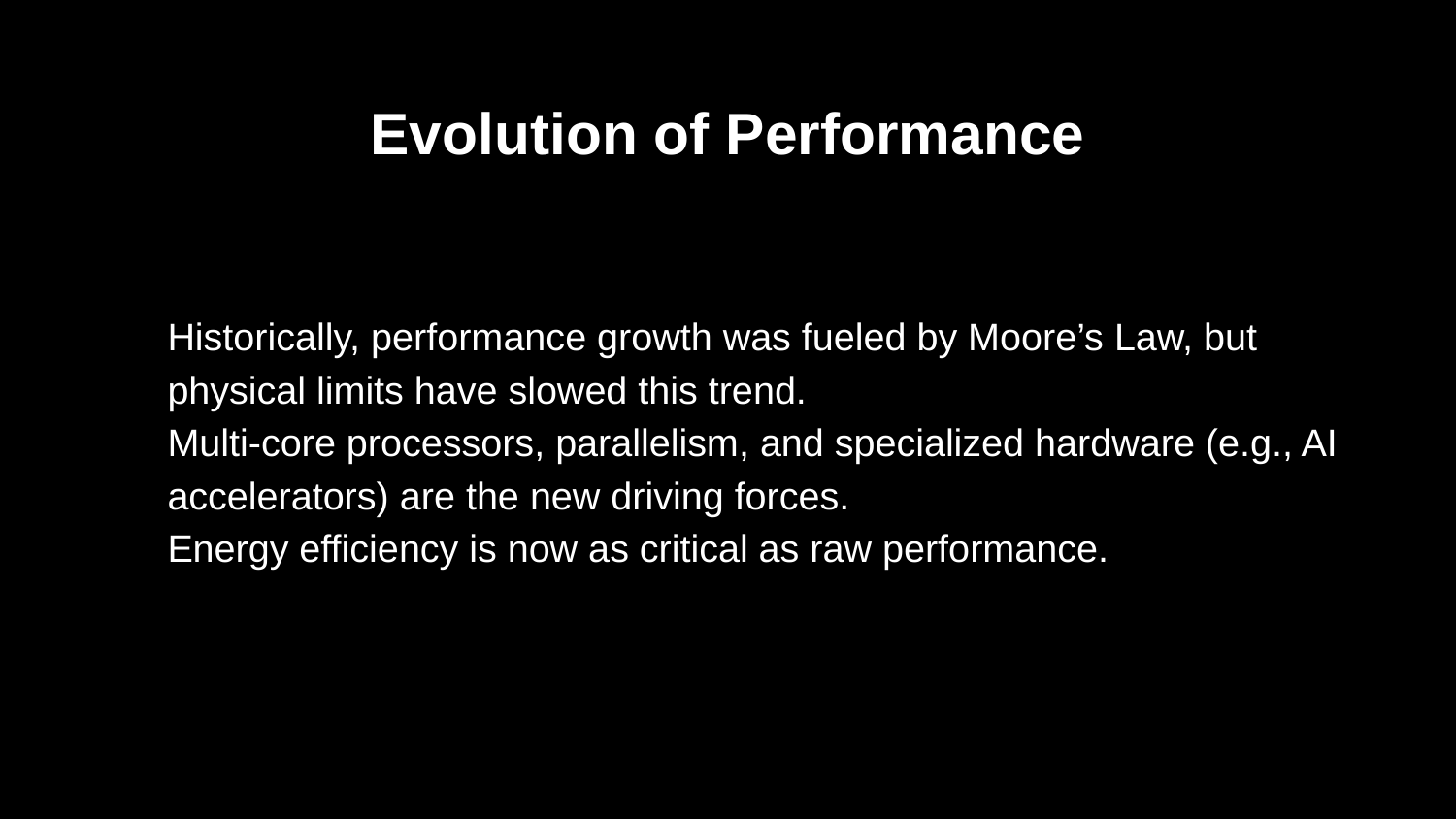

Evolution of Performance
# Historically, performance growth was fueled by Moore’s Law, but physical limits have slowed this trend.
Multi-core processors, parallelism, and specialized hardware (e.g., AI accelerators) are the new driving forces.
Energy efficiency is now as critical as raw performance.